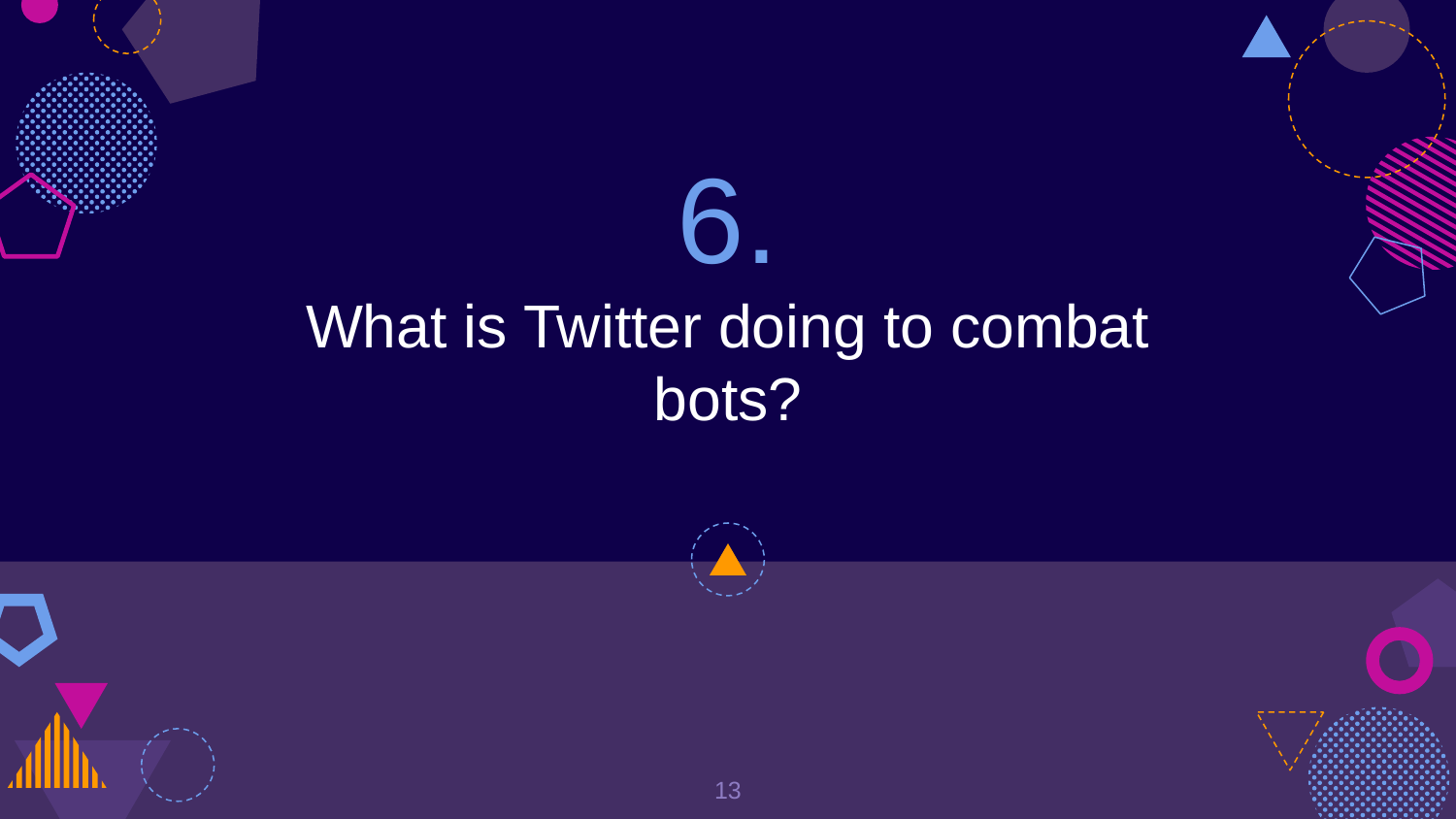

# 6.
What is Twitter doing to combat bots?
13